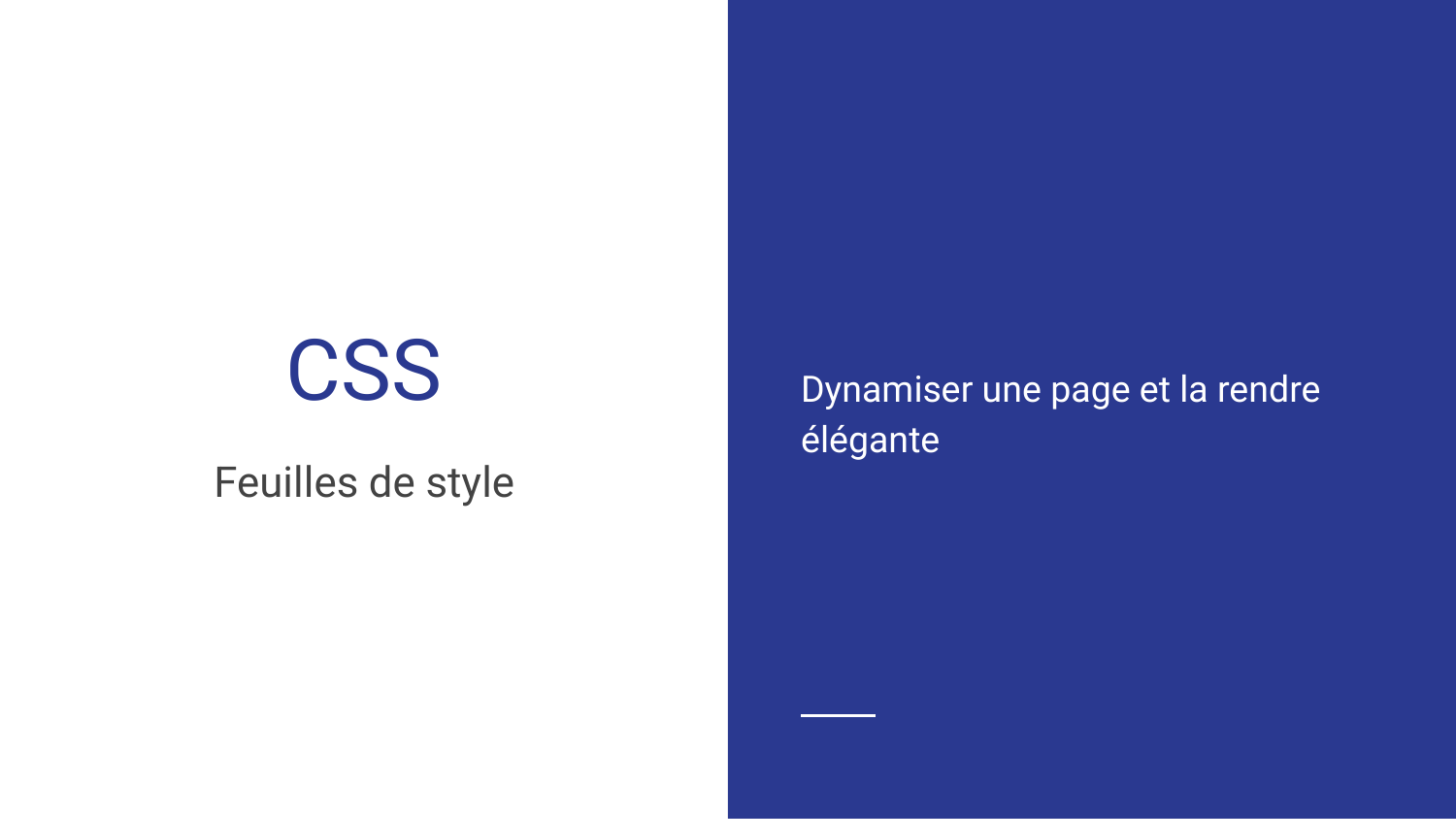

Dynamiser une page et la rendre élégante
# CSS
Feuilles de style